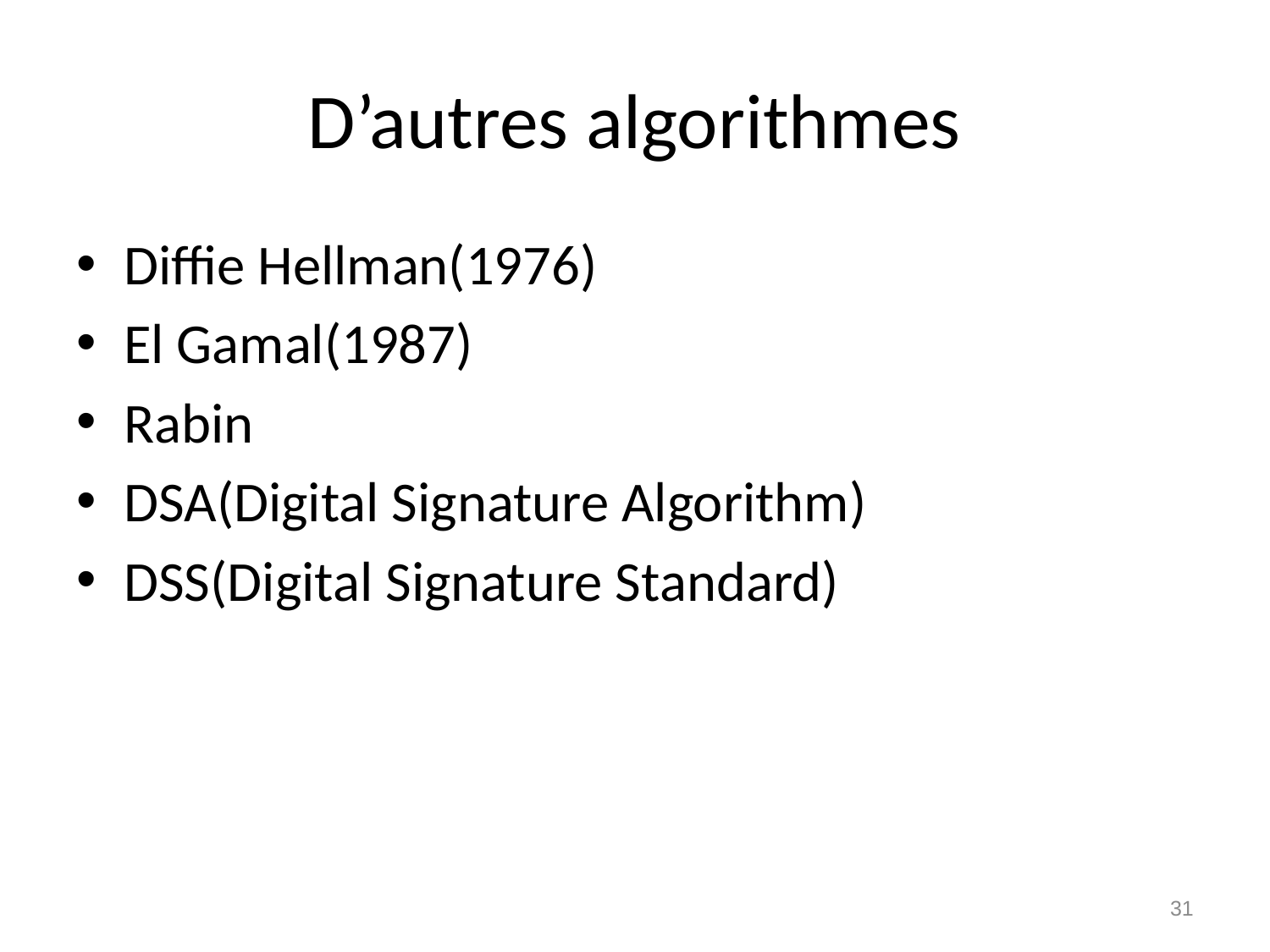

# D’autres algorithmes
Diffie Hellman(1976)
El Gamal(1987)
Rabin
DSA(Digital Signature Algorithm)
DSS(Digital Signature Standard)

31